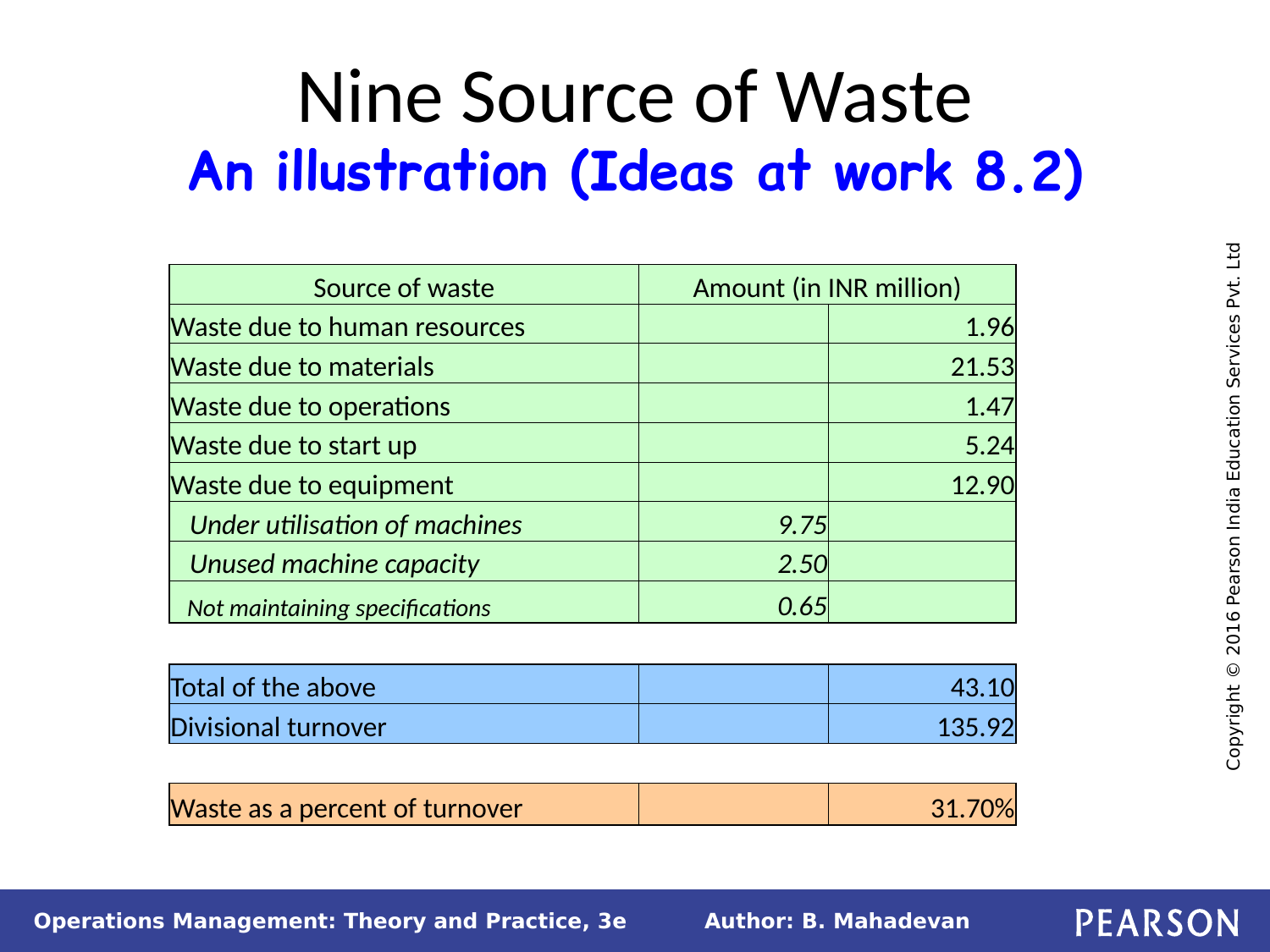

# Nine Source of Waste An illustration (Ideas at work 8.2)
| Source of waste | Amount (in INR million) |  |
| --- | --- | --- |
| Waste due to human resources |  | 1.96 |
| Waste due to materials |  | 21.53 |
| Waste due to operations |  | 1.47 |
| Waste due to start up |  | 5.24 |
| Waste due to equipment |  | 12.90 |
| Under utilisation of machines | 9.75 |  |
| Unused machine capacity | 2.50 |  |
| Not maintaining specifications | 0.65 |  |
|  |  |  |
| Total of the above |  | 43.10 |
| Divisional turnover |  | 135.92 |
|  |  |  |
| Waste as a percent of turnover |  | 31.70% |